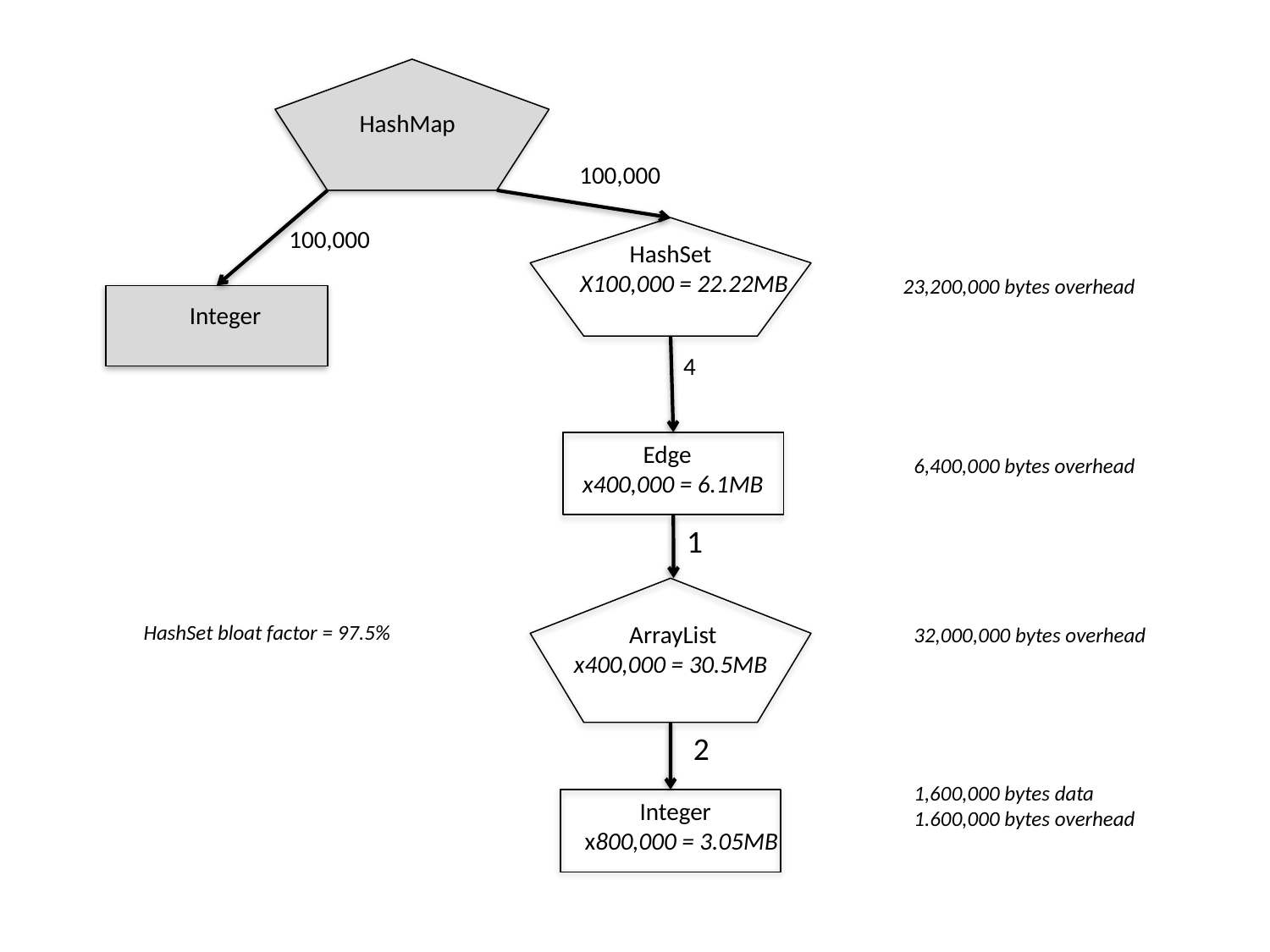

HashMap
100,000
100,000

         HashSet
X100,000 = 22.22MB
23,200,000 bytes overhead

Integer
4

           Edge
x400,000 = 6.1MB
6,400,000 bytes overhead
1

HashSet bloat factor = 97.5%
          ArrayList
x400,000 = 30.5MB
32,000,000 bytes overhead
2
1,600,000 bytes data
1.600,000 bytes overhead

           Integer
 x800,000 = 3.05MB